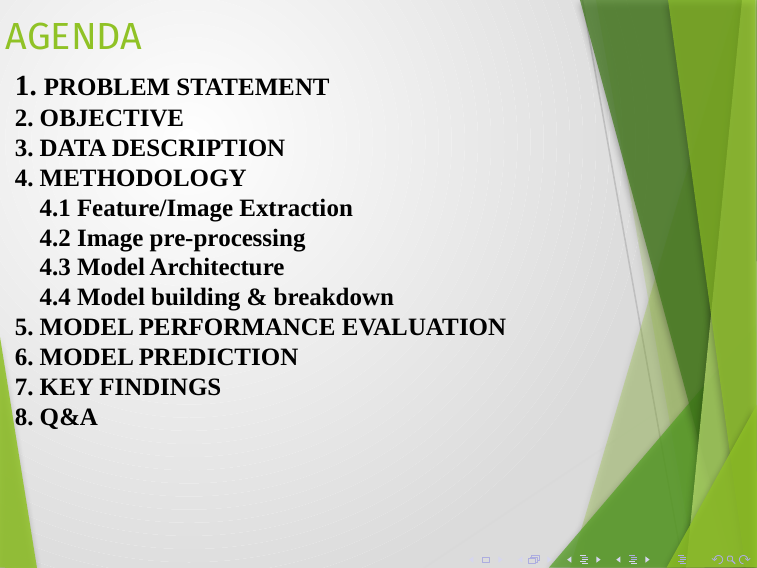

# AGENDA
1. PROBLEM STATEMENT
2. OBJECTIVE
3. DATA DESCRIPTION
4. METHODOLOGY
    4.1 Feature/Image Extraction
    4.2 Image pre-processing
    4.3 Model Architecture
    4.4 Model building & breakdown
5. MODEL PERFORMANCE EVALUATION
6. MODEL PREDICTION
7. KEY FINDINGS
8. Q&A